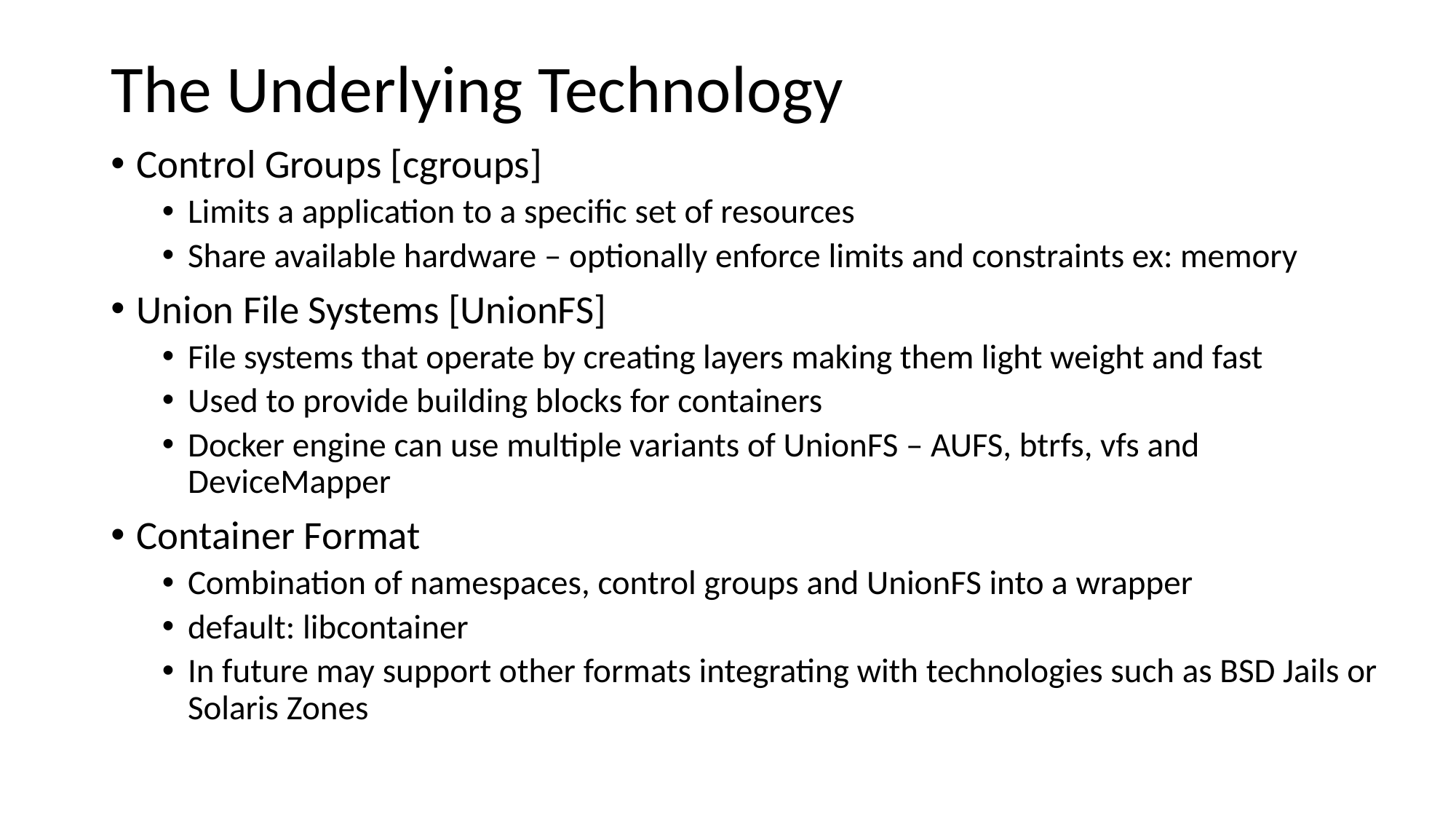

# The Underlying Technology
Control Groups [cgroups]
Limits a application to a specific set of resources
Share available hardware – optionally enforce limits and constraints ex: memory
Union File Systems [UnionFS]
File systems that operate by creating layers making them light weight and fast
Used to provide building blocks for containers
Docker engine can use multiple variants of UnionFS – AUFS, btrfs, vfs and DeviceMapper
Container Format
Combination of namespaces, control groups and UnionFS into a wrapper
default: libcontainer
In future may support other formats integrating with technologies such as BSD Jails or Solaris Zones